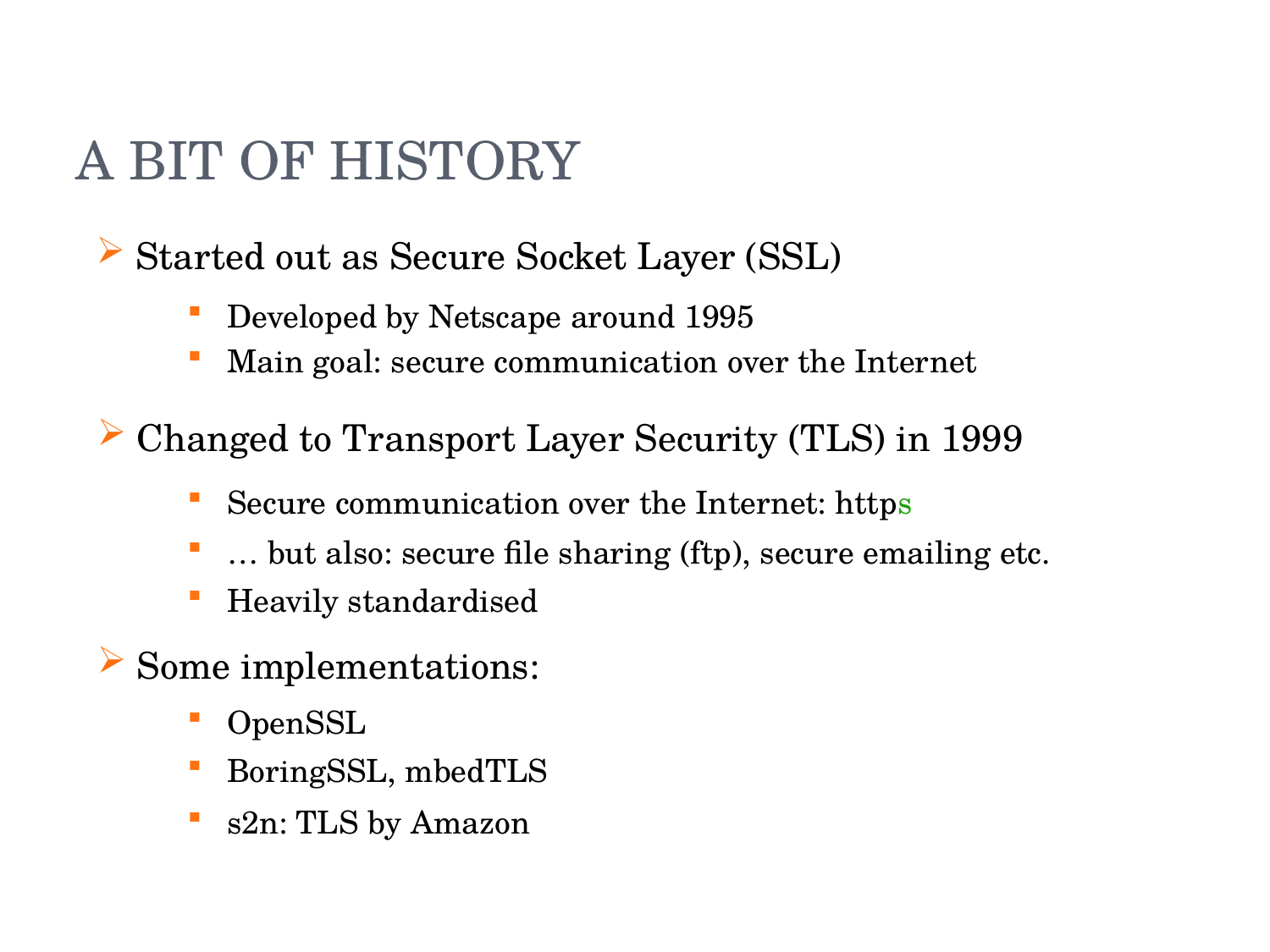

# A bit of History
Started out as Secure Socket Layer (SSL)
Developed by Netscape around 1995
Main goal: secure communication over the Internet
Changed to Transport Layer Security (TLS) in 1999
Secure communication over the Internet: https
… but also: secure file sharing (ftp), secure emailing etc.
Heavily standardised
Some implementations:
OpenSSL
BoringSSL, mbedTLS
s2n: TLS by Amazon